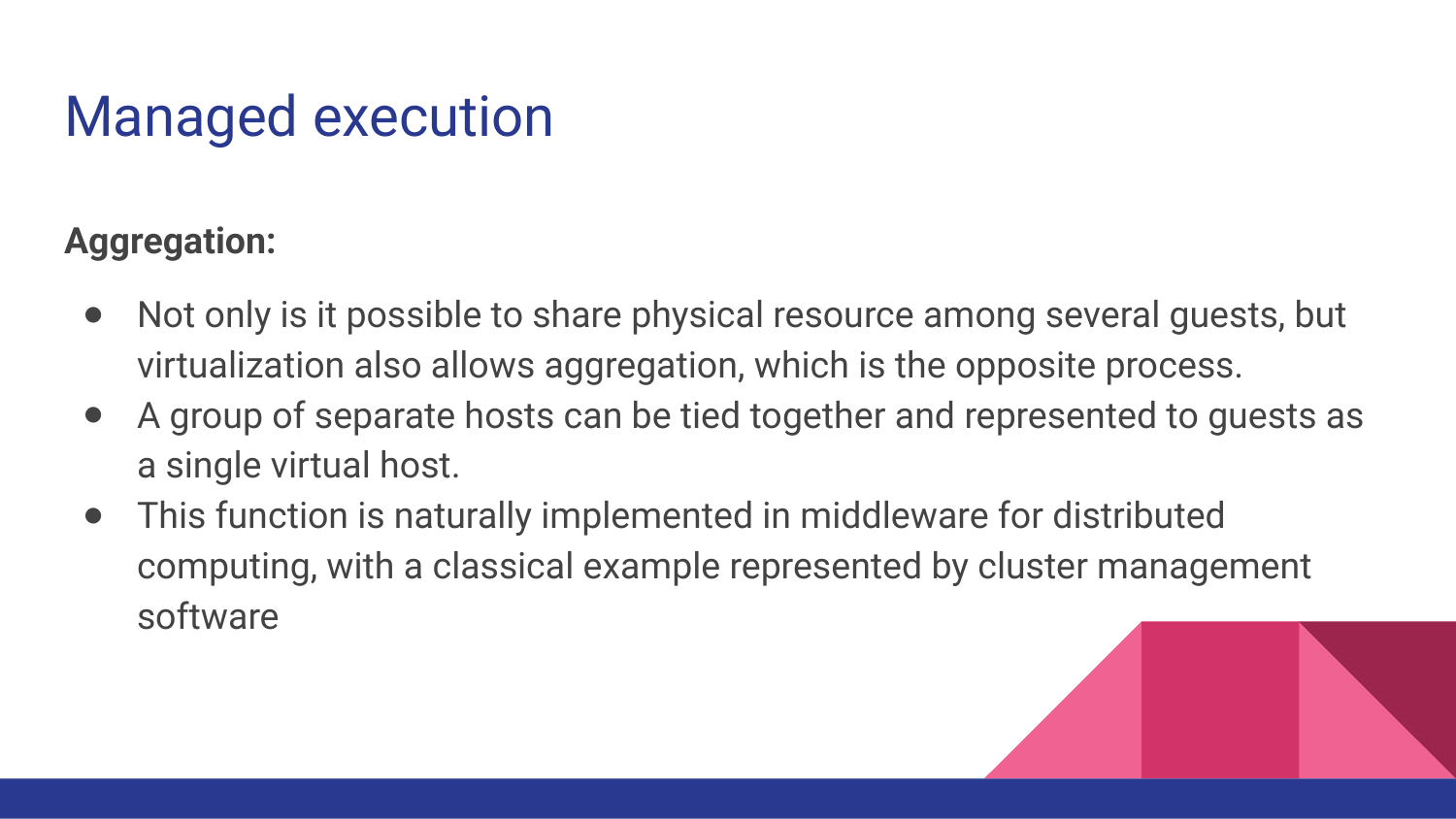

# Managed execution
Aggregation:
Not only is it possible to share physical resource among several guests, but virtualization also allows aggregation, which is the opposite process.
A group of separate hosts can be tied together and represented to guests as a single virtual host.
This function is naturally implemented in middleware for distributed computing, with a classical example represented by cluster management software